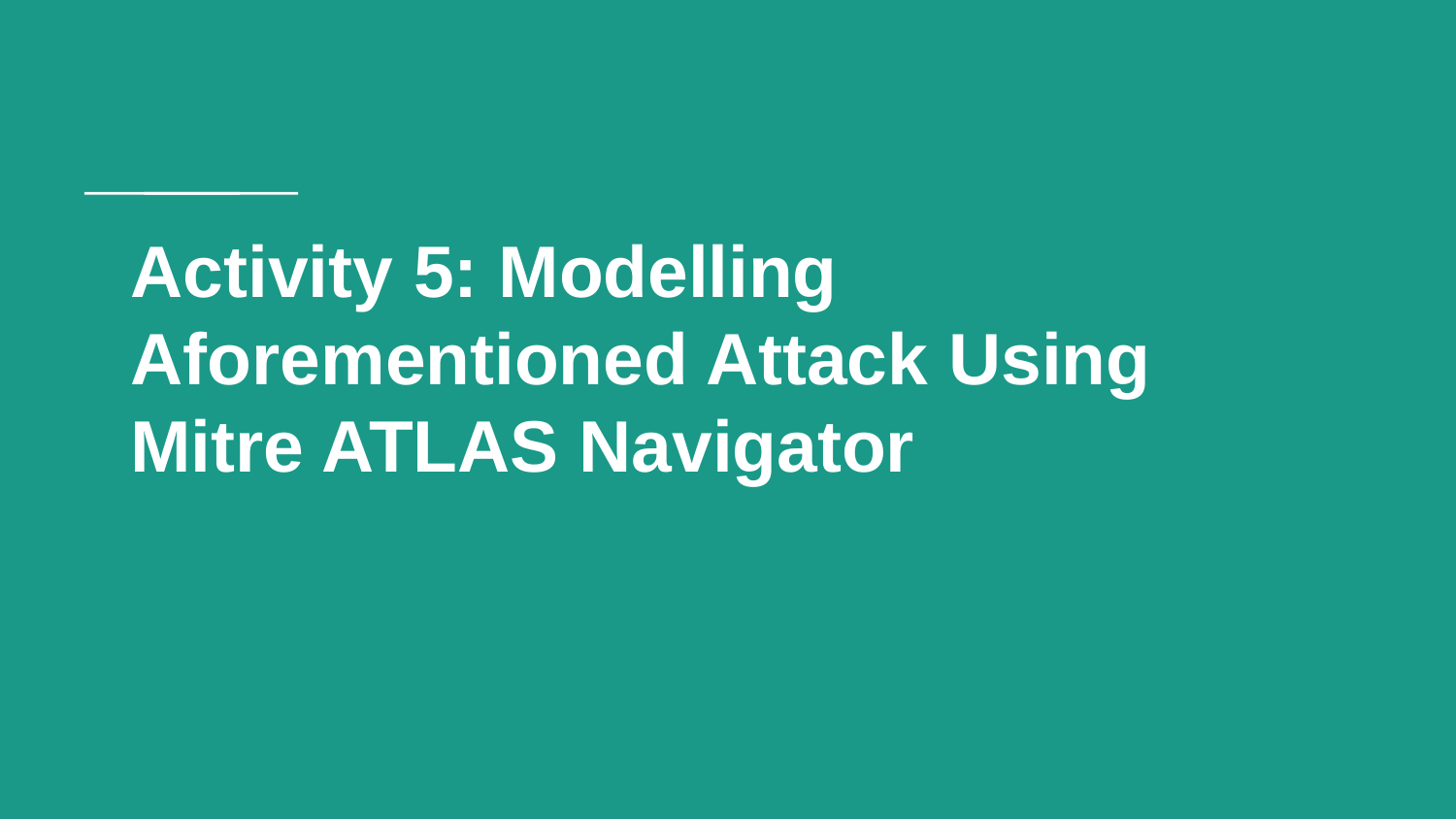

# Activity 5: Modelling Aforementioned Attack Using Mitre ATLAS Navigator